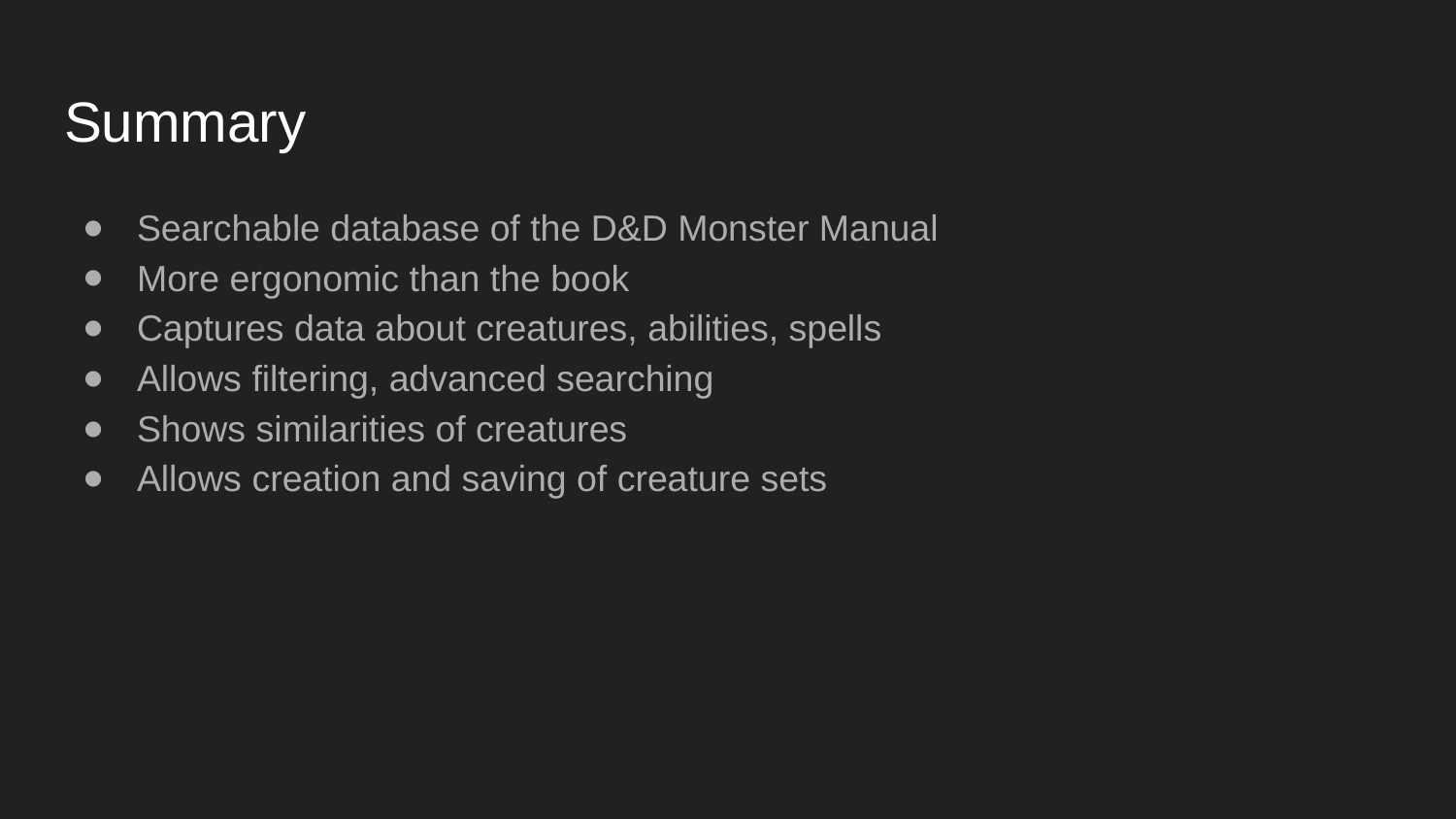

# Summary
Searchable database of the D&D Monster Manual
More ergonomic than the book
Captures data about creatures, abilities, spells
Allows filtering, advanced searching
Shows similarities of creatures
Allows creation and saving of creature sets